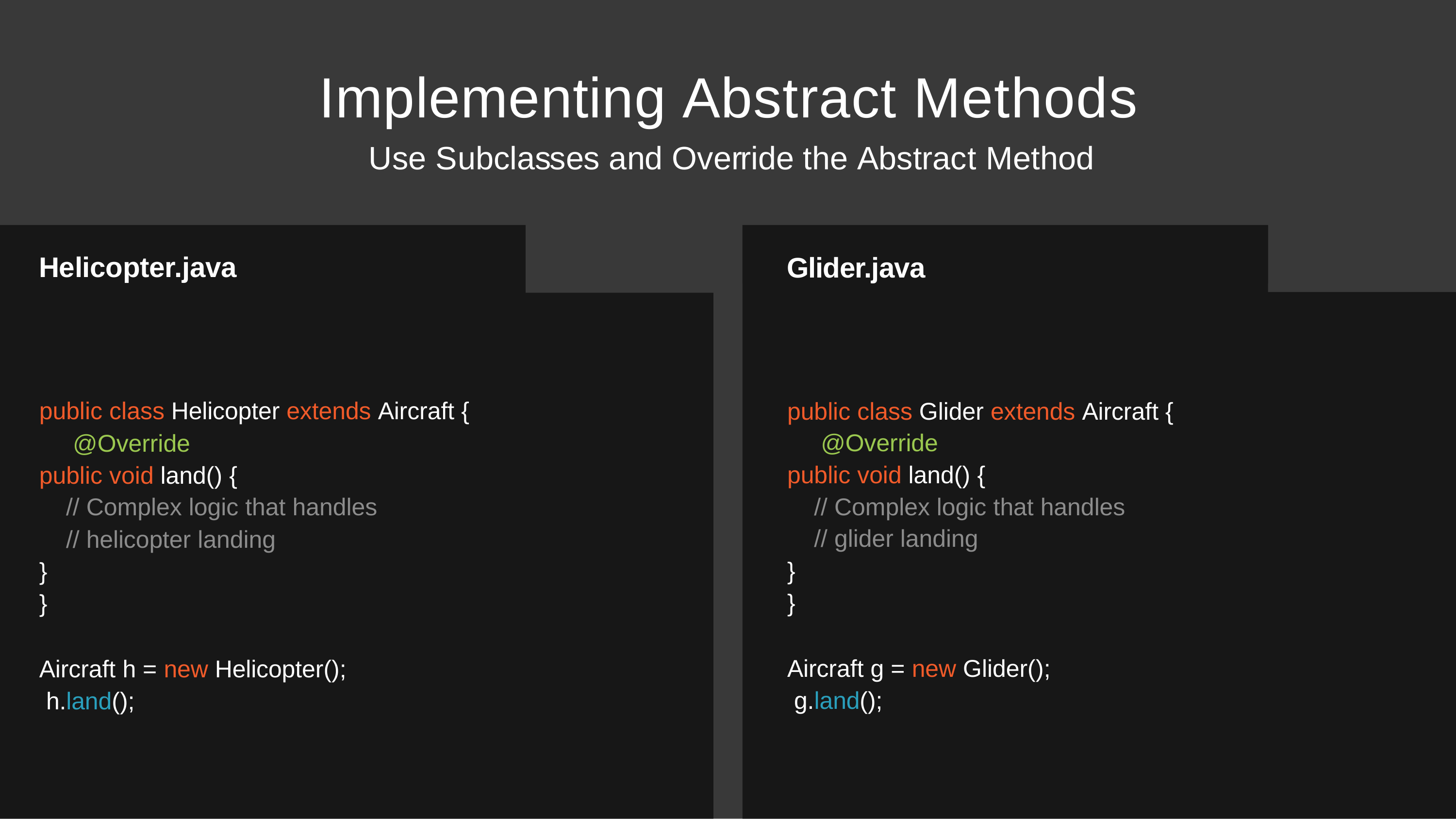

# Implementing Abstract Methods
Use Subclasses and Override the Abstract Method
Helicopter.java
Glider.java

public class Helicopter extends Aircraft {  @Override
public void land() {
// Complex logic that handles
// helicopter landing
}
}

Aircraft h = new Helicopter();  h.land();
public class Glider extends Aircraft {  @Override
public void land() {
// Complex logic that handles
// glider landing
}
}

Aircraft g = new Glider();  g.land();
22